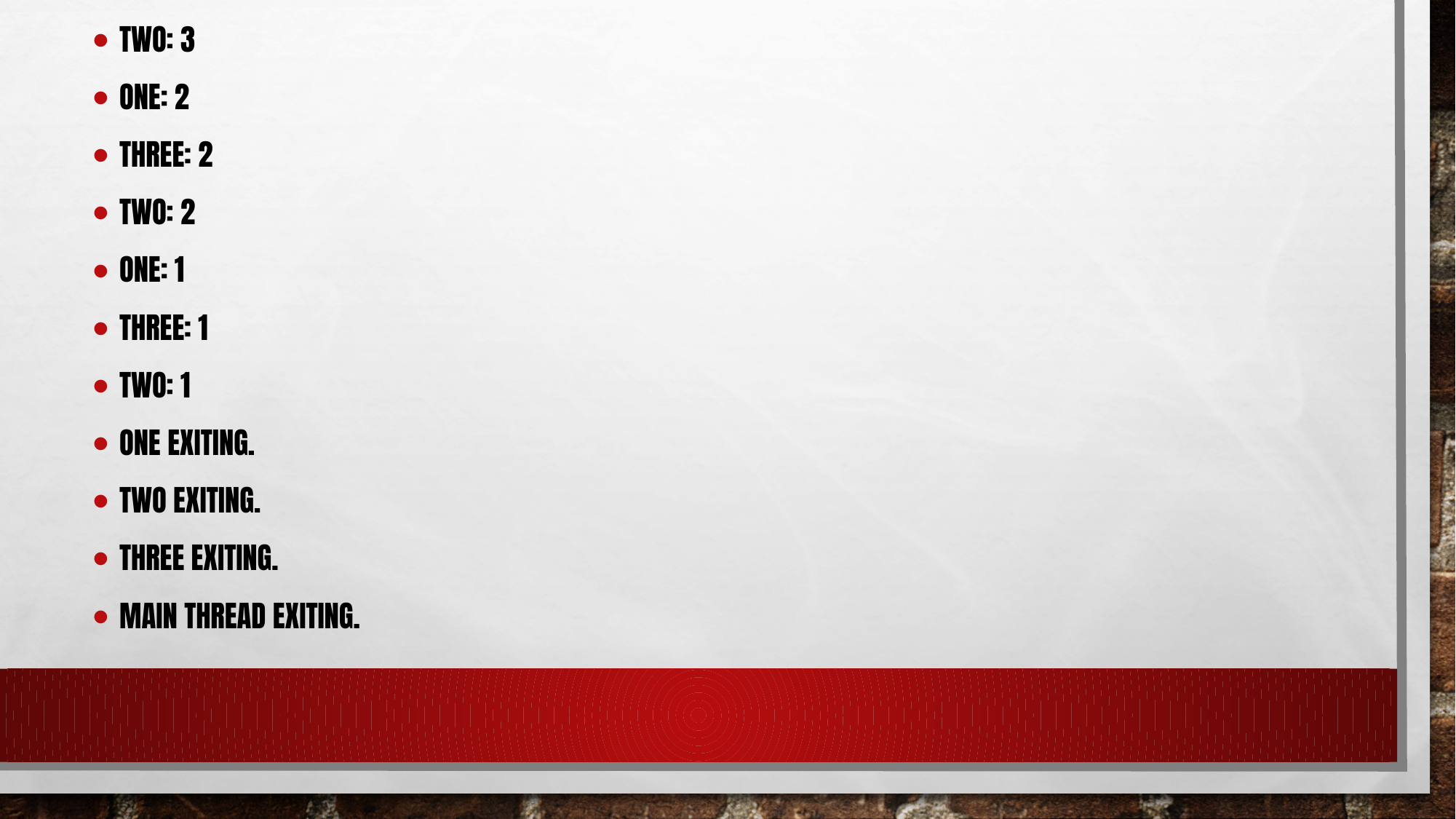

Three: 3
Two: 3
One: 2
Three: 2
Two: 2
One: 1
Three: 1
Two: 1
One exiting.
Two exiting.
Three exiting.
Main thread exiting.

#